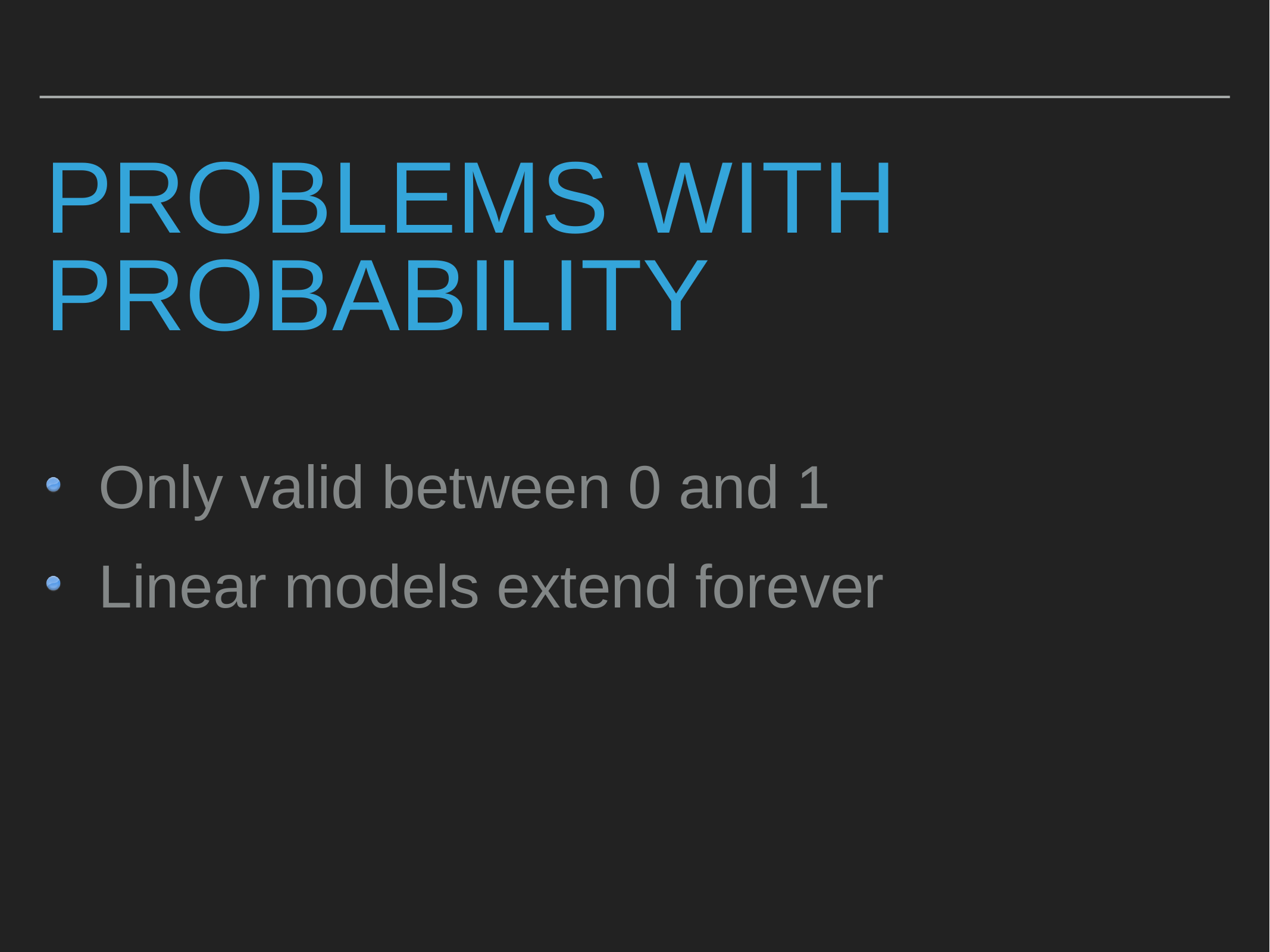

# Problems with Probability
Only valid between 0 and 1
Linear models extend forever